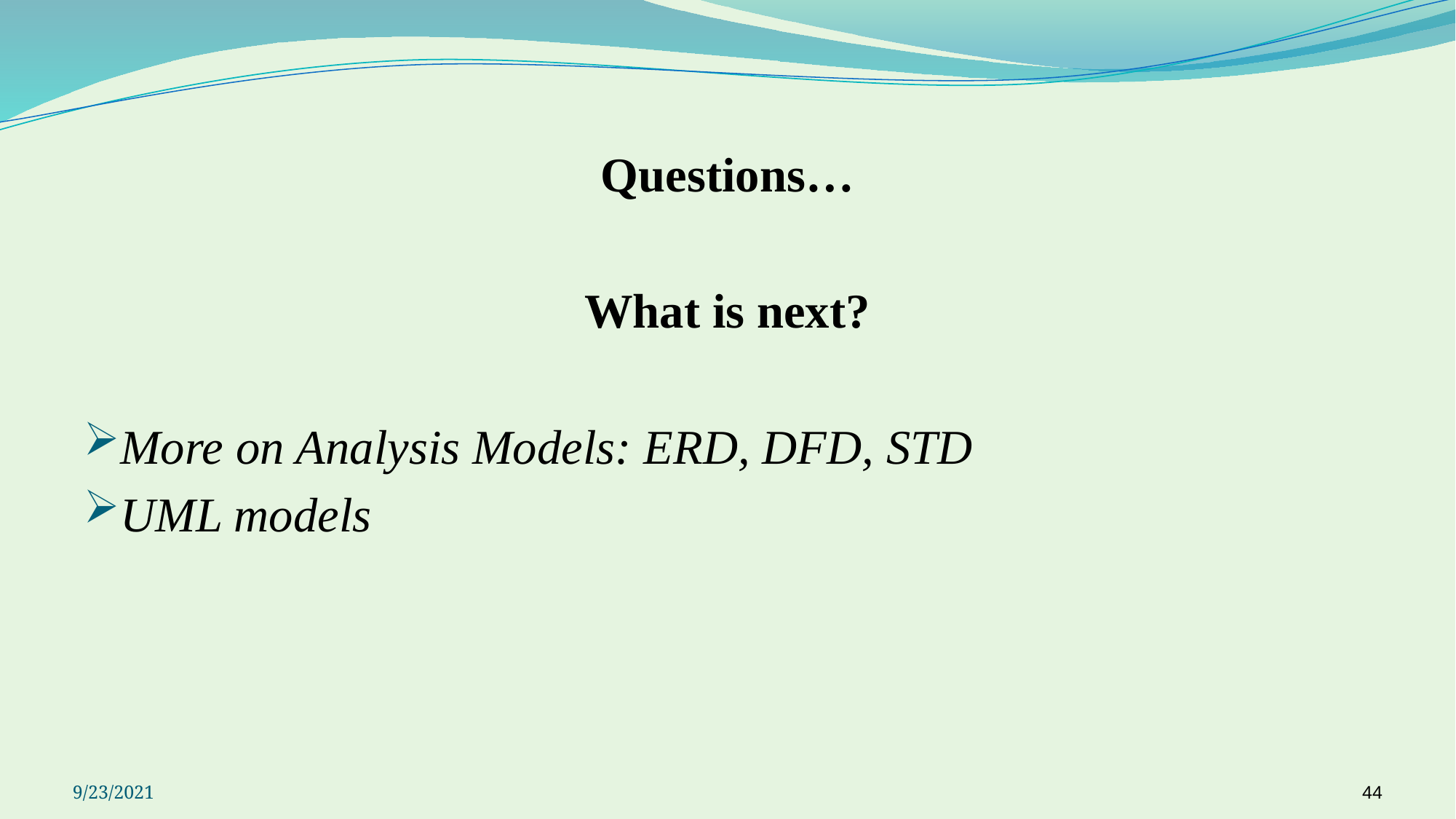

Questions…

What is next?

More on Analysis Models: ERD, DFD, STD
UML models

9/23/2021
44